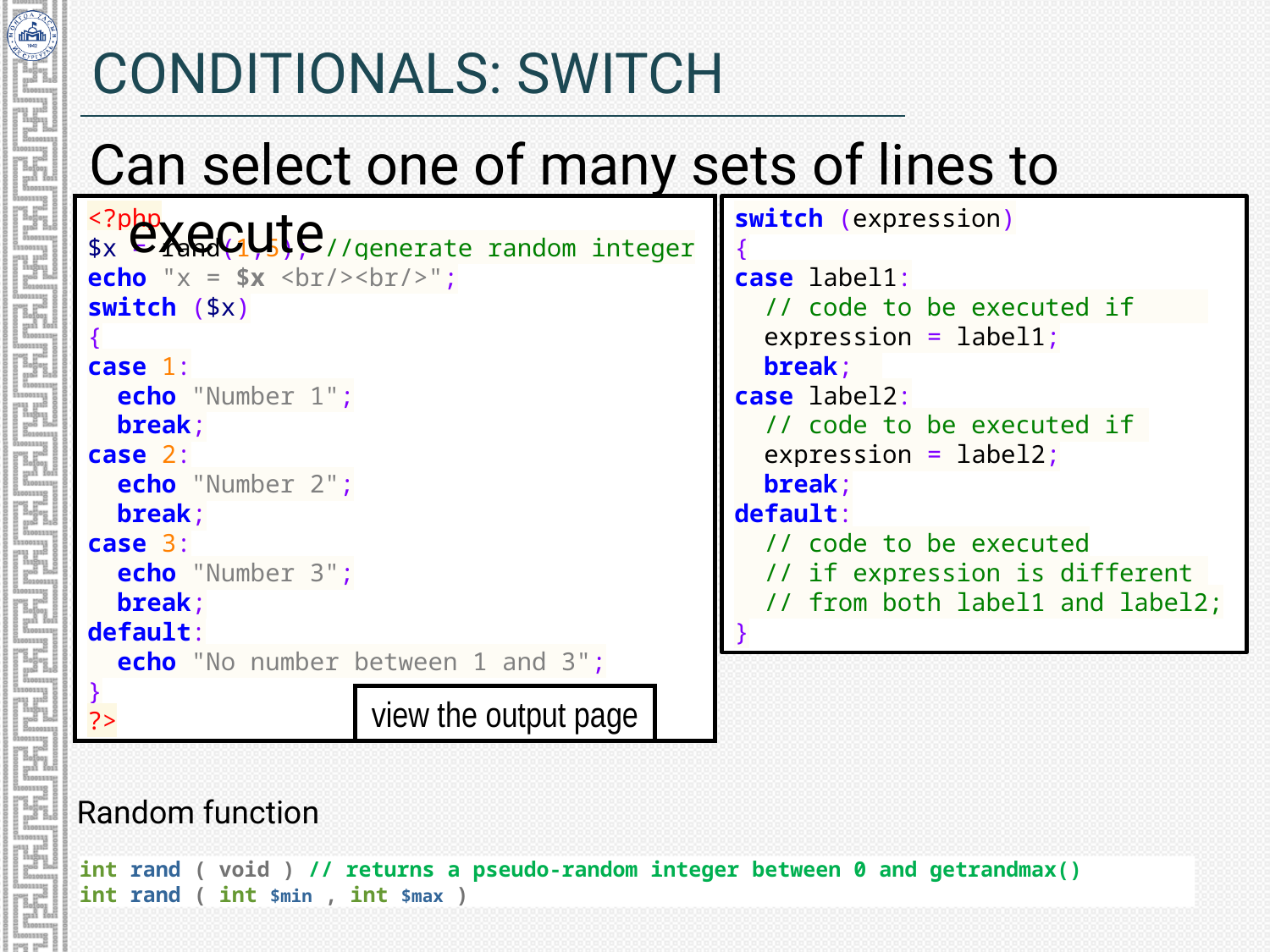

# Conditionals: switch
Can select one of many sets of lines to execute
<?php
$x = rand(1,5); //generate random integer
echo "x = $x <br/><br/>";
switch ($x)
{
case 1:
  echo "Number 1";
  break;
case 2:
  echo "Number 2";
  break;
case 3:
  echo "Number 3";
  break;
default:
  echo "No number between 1 and 3";
}
?>
switch (expression)
{
case label1:
  // code to be executed if
  expression = label1;
  break;
case label2:
  // code to be executed if
  expression = label2;
  break;
default:
  // code to be executed
  // if expression is different
  // from both label1 and label2;
}
view the output page
Random function
int rand ( void ) // returns a pseudo-random integer between 0 and getrandmax()
int rand ( int $min , int $max )